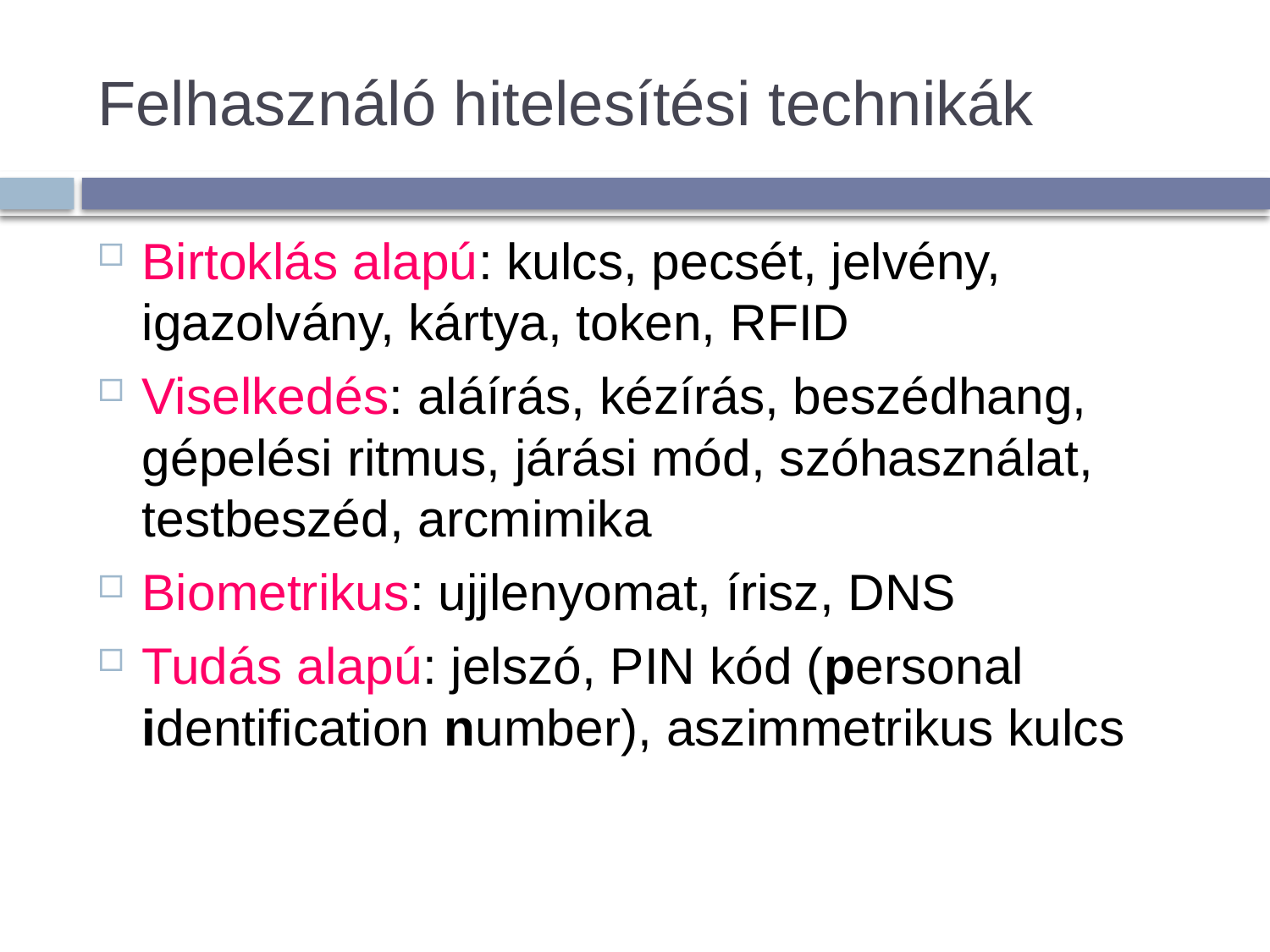

# Felhasználó hitelesítési technikák
Birtoklás alapú: kulcs, pecsét, jelvény, igazolvány, kártya, token, RFID
Viselkedés: aláírás, kézírás, beszédhang, gépelési ritmus, járási mód, szóhasználat, testbeszéd, arcmimika
Biometrikus: ujjlenyomat, írisz, DNS
Tudás alapú: jelszó, PIN kód (personal identification number), aszimmetrikus kulcs